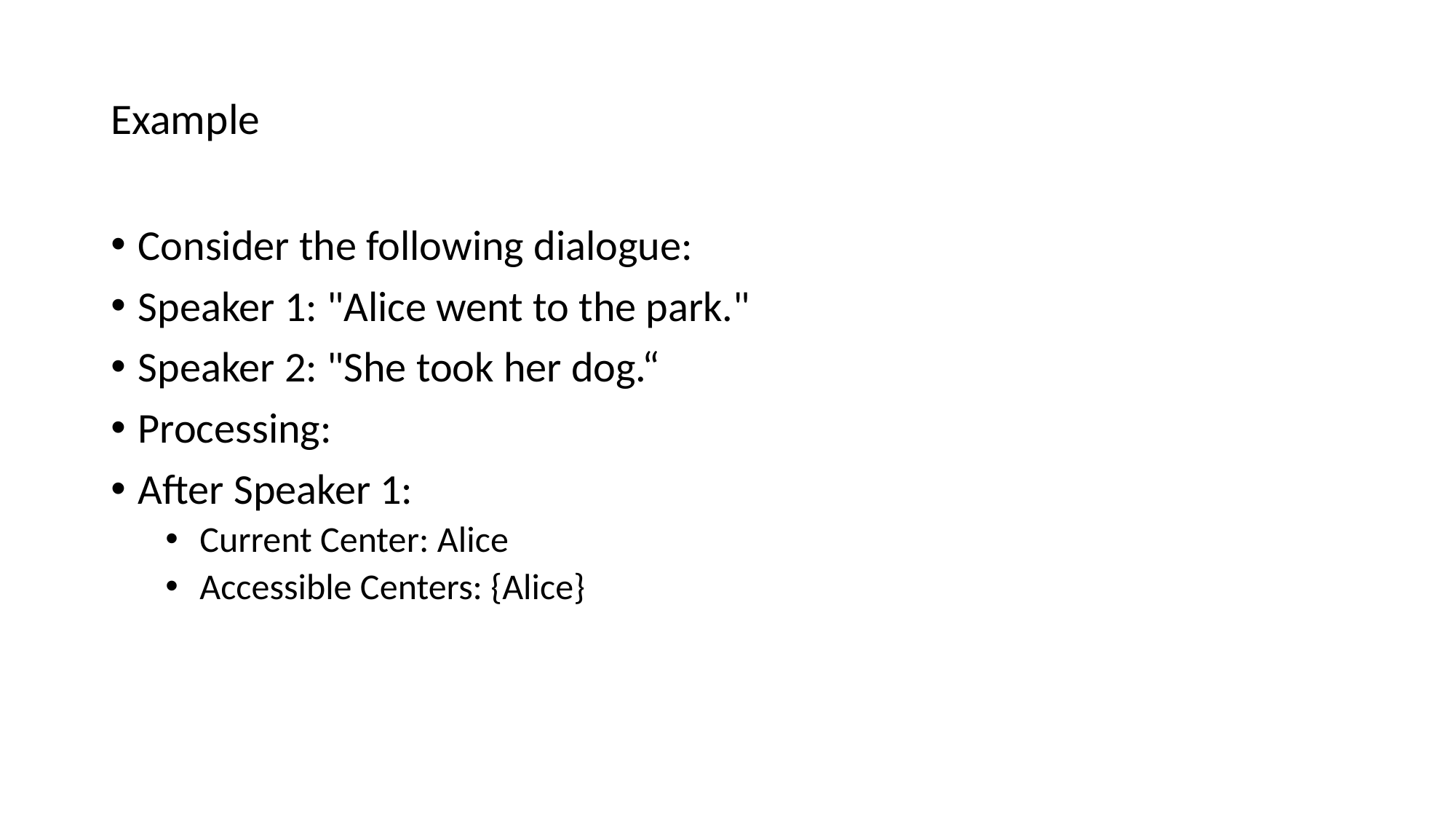

# Example
Consider the following dialogue:
Speaker 1: "Alice went to the park."
Speaker 2: "She took her dog.“
Processing:
After Speaker 1:
Current Center: Alice
Accessible Centers: {Alice}